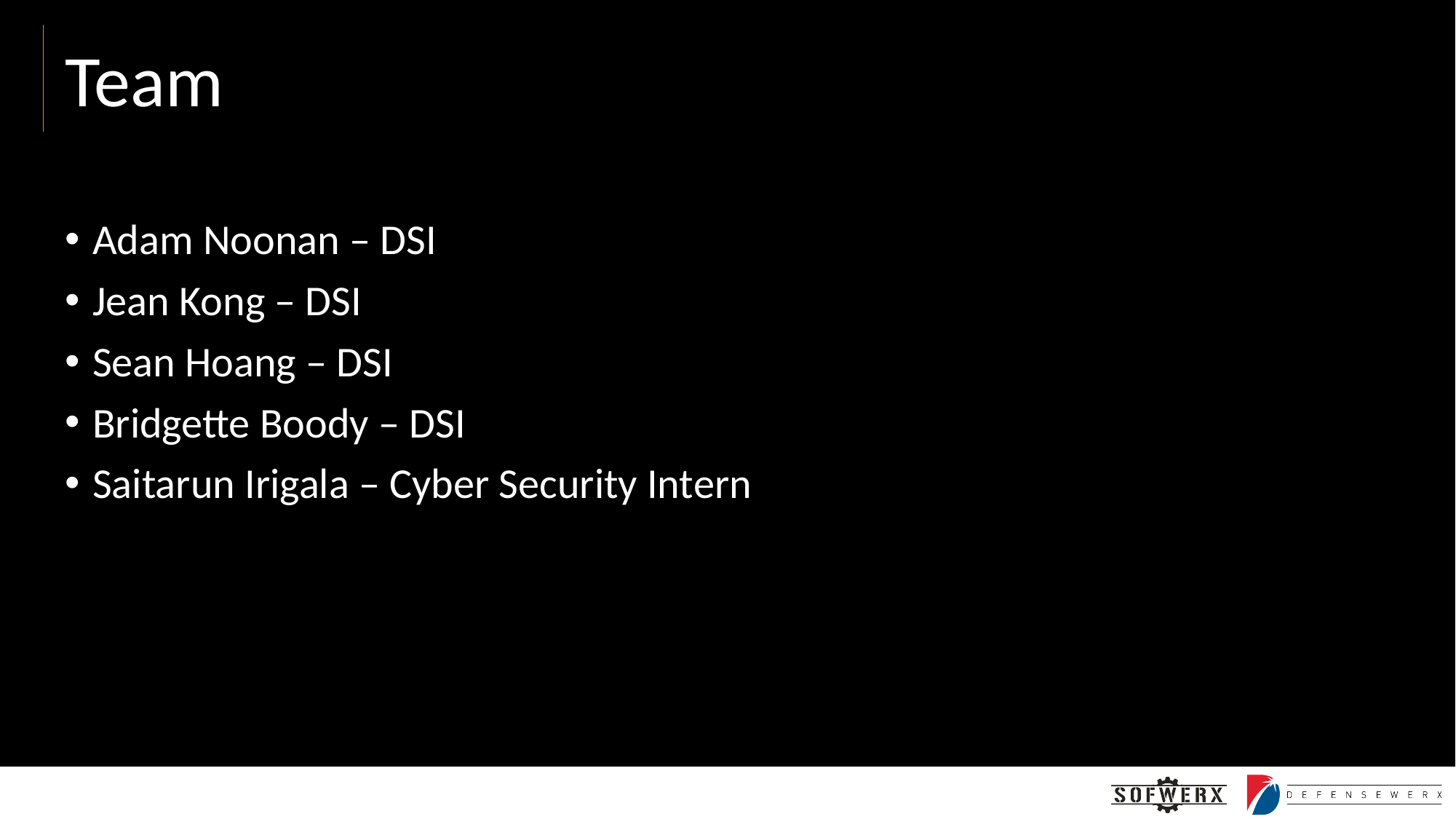

# Team
Adam Noonan – DSI
Jean Kong – DSI
Sean Hoang – DSI
Bridgette Boody – DSI
Saitarun Irigala – Cyber Security Intern